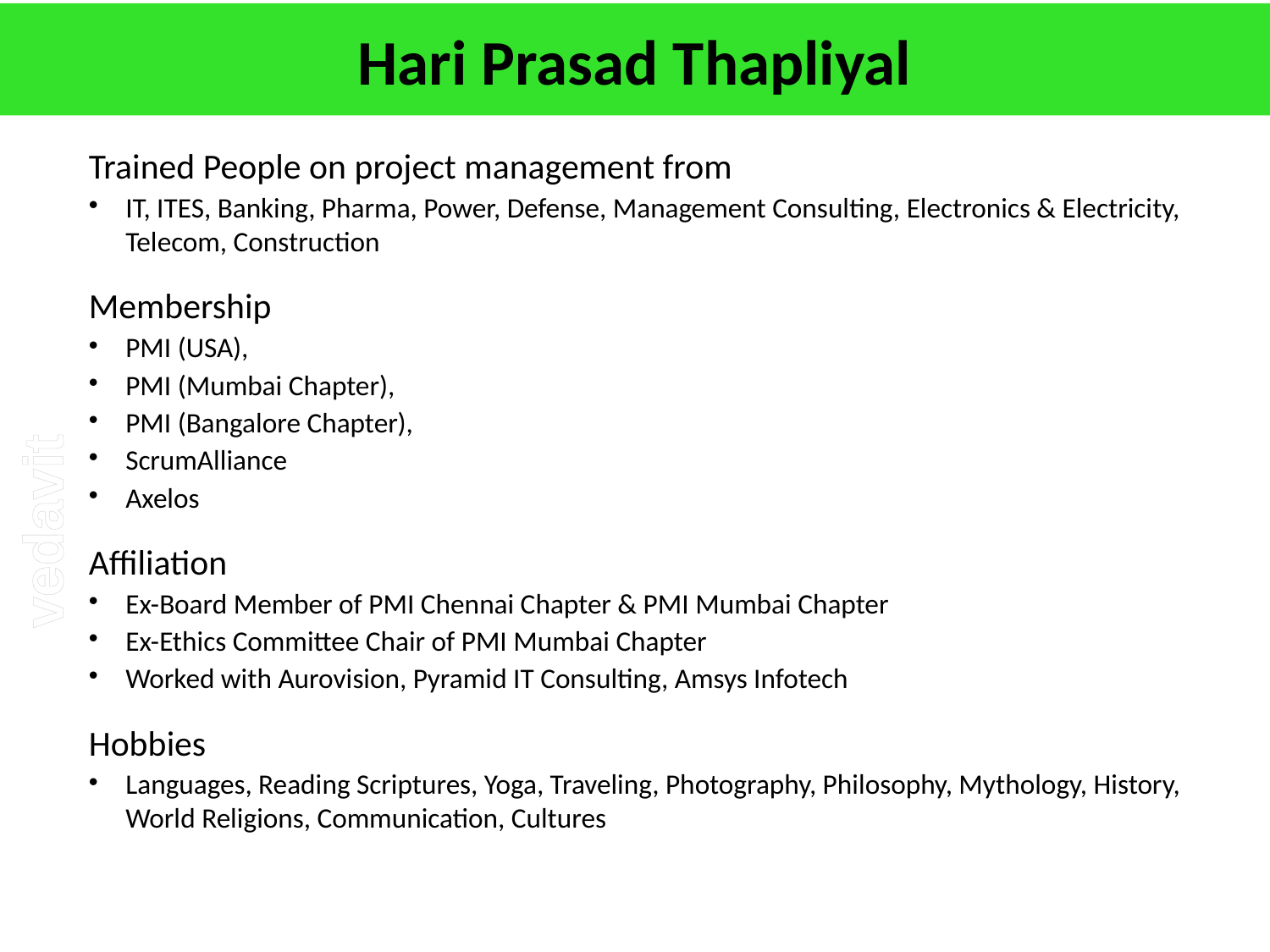

# Hari Prasad Thapliyal

Trained People on project management from
IT, ITES, Banking, Pharma, Power, Defense, Management Consulting, Electronics & Electricity, Telecom, Construction

Membership
PMI (USA),
PMI (Mumbai Chapter),
PMI (Bangalore Chapter),
ScrumAlliance
Axelos

Affiliation
Ex-Board Member of PMI Chennai Chapter & PMI Mumbai Chapter
Ex-Ethics Committee Chair of PMI Mumbai Chapter
Worked with Aurovision, Pyramid IT Consulting, Amsys Infotech

Hobbies
Languages, Reading Scriptures, Yoga, Traveling, Photography, Philosophy, Mythology, History, World Religions, Communication, Cultures